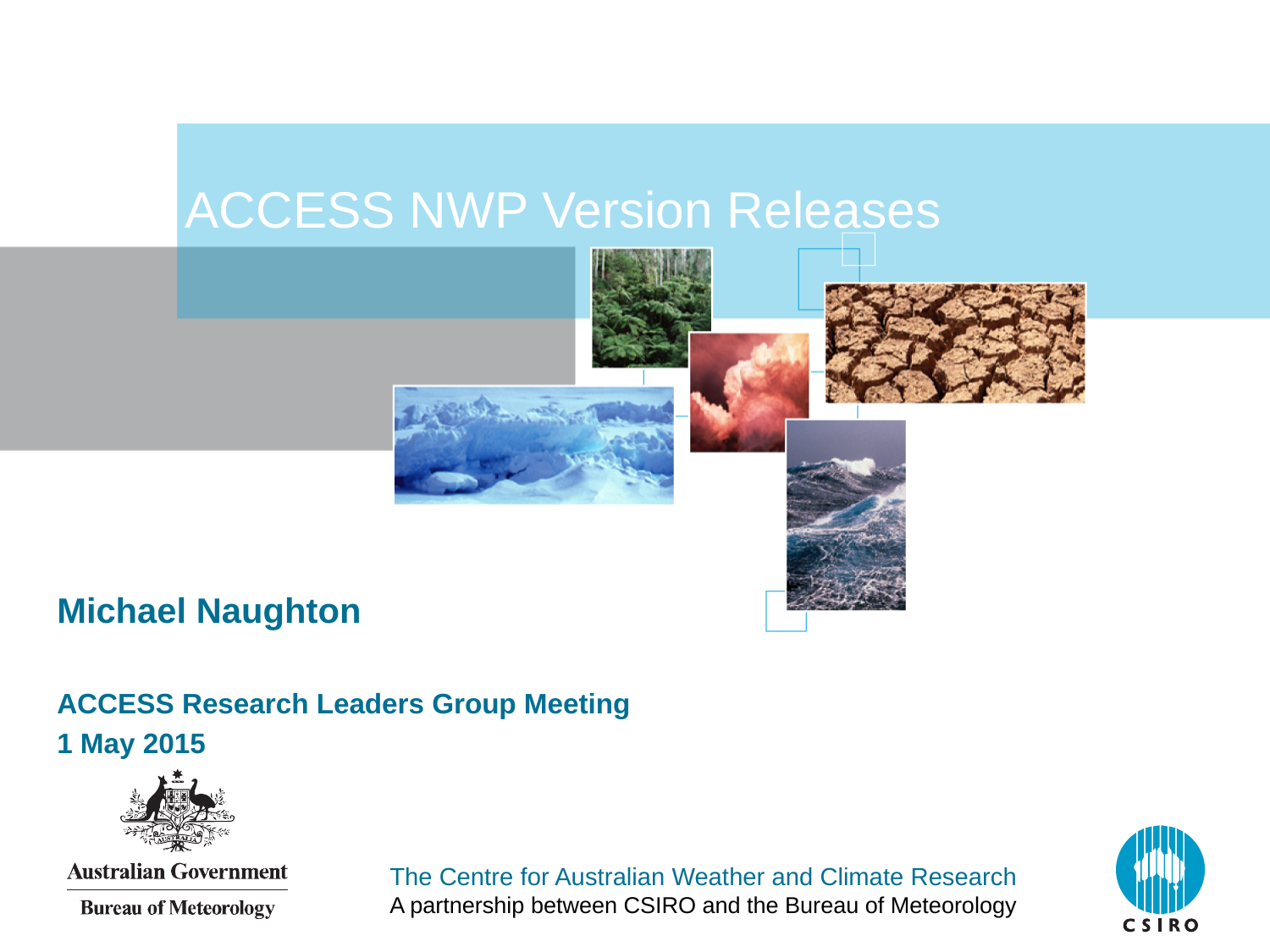

# ACCESS NWP Version Releases
Michael Naughton

ACCESS Research Leaders Group Meeting
1 May 2015